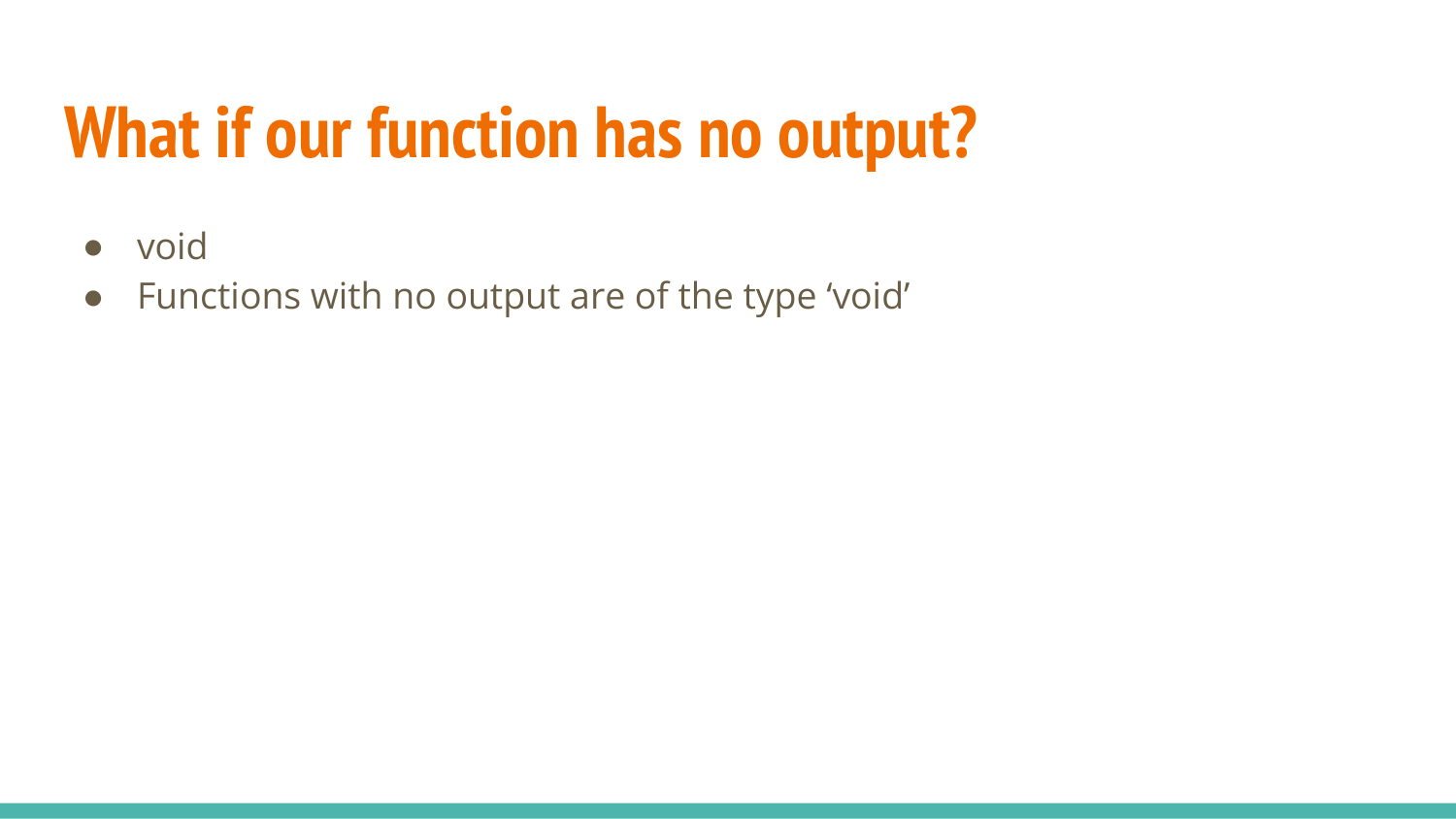

# What if our function has no output?
void
Functions with no output are of the type ‘void’